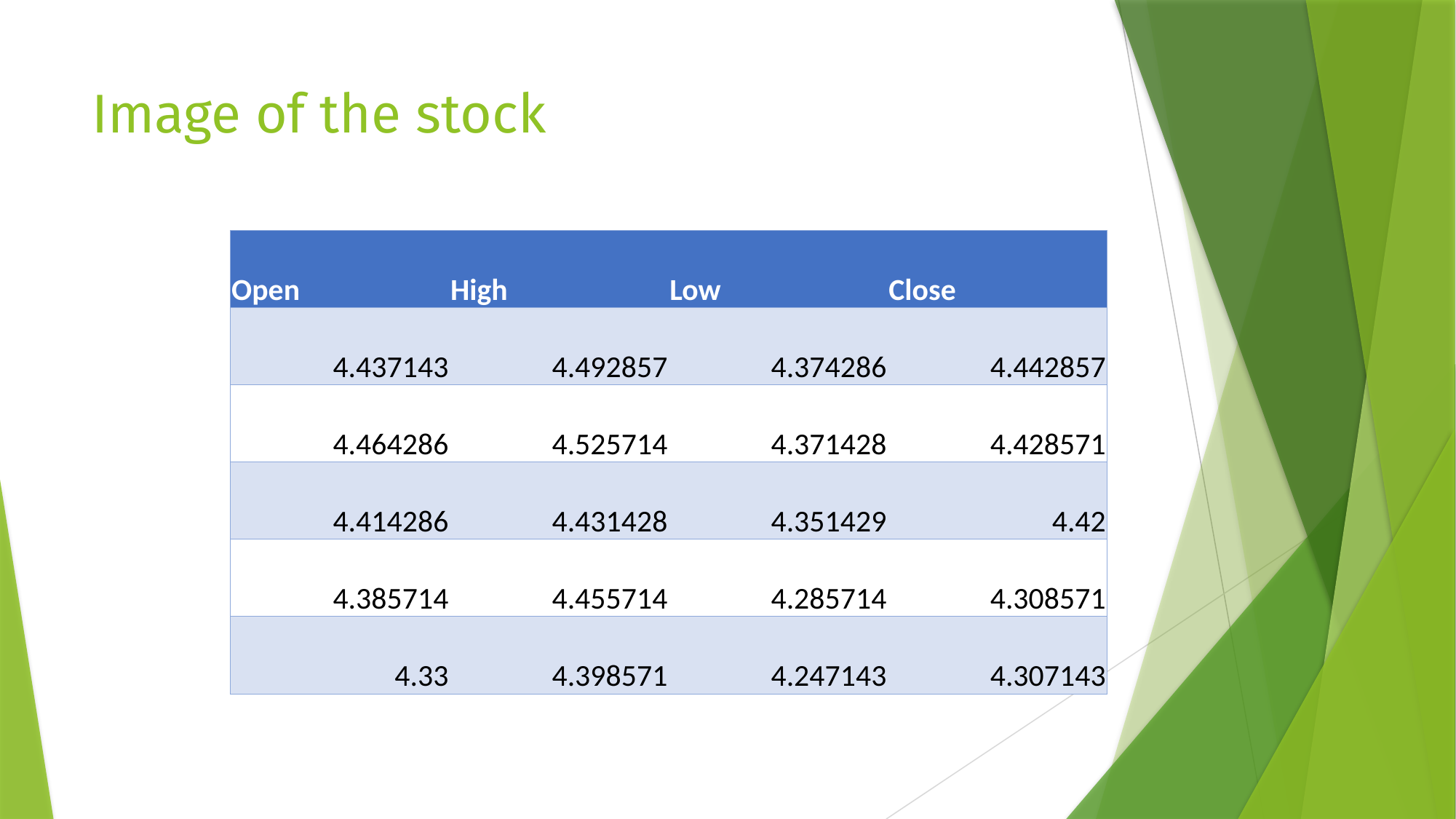

# Image of the stock
| Open | High | Low | Close |
| --- | --- | --- | --- |
| 4.437143 | 4.492857 | 4.374286 | 4.442857 |
| 4.464286 | 4.525714 | 4.371428 | 4.428571 |
| 4.414286 | 4.431428 | 4.351429 | 4.42 |
| 4.385714 | 4.455714 | 4.285714 | 4.308571 |
| 4.33 | 4.398571 | 4.247143 | 4.307143 |